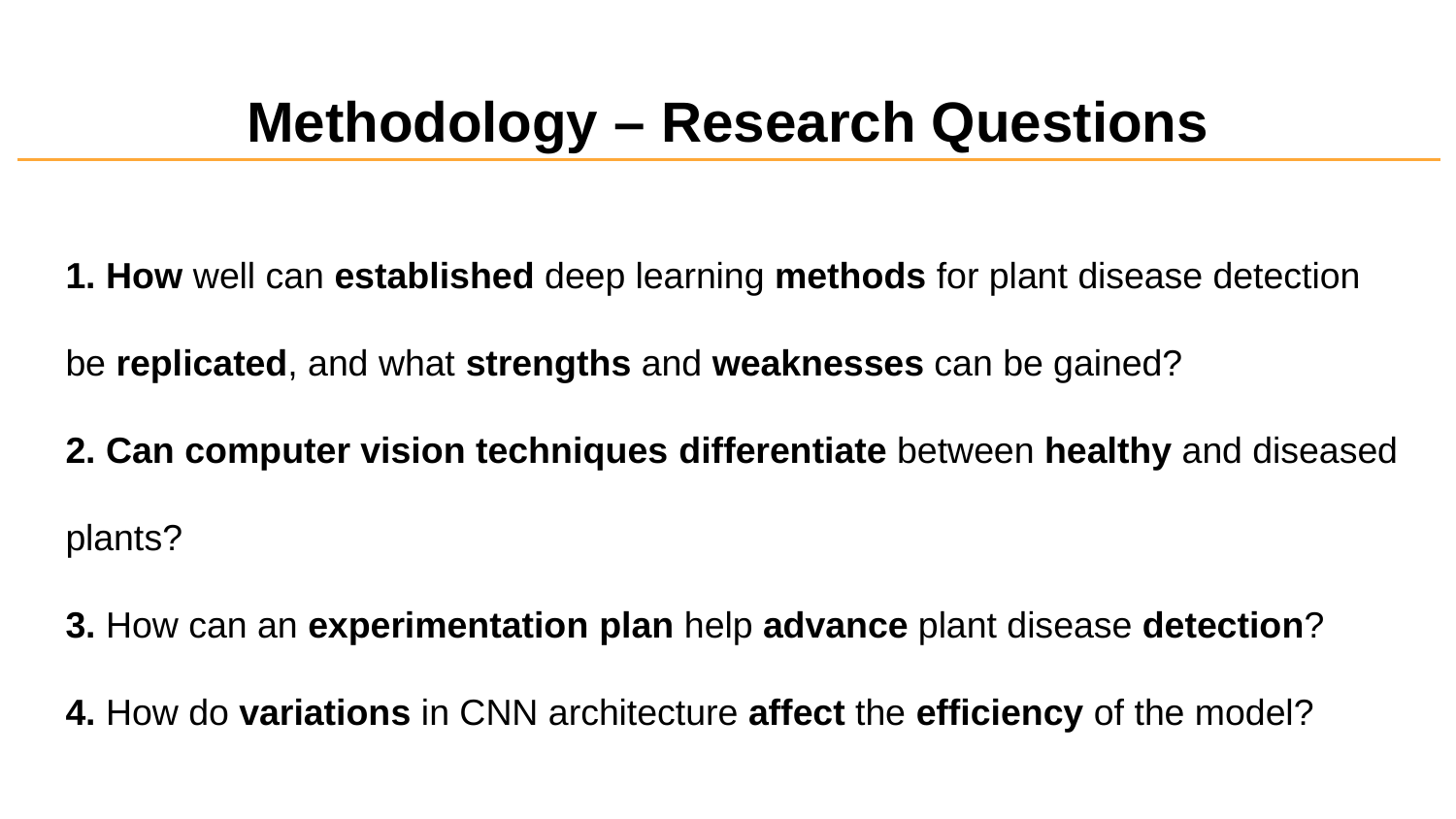

# Methodology – Research Questions
1. How well can established deep learning methods for plant disease detection be replicated, and what strengths and weaknesses can be gained?
2. Can computer vision techniques differentiate between healthy and diseased plants?
3. How can an experimentation plan help advance plant disease detection?
4. How do variations in CNN architecture affect the efficiency of the model?